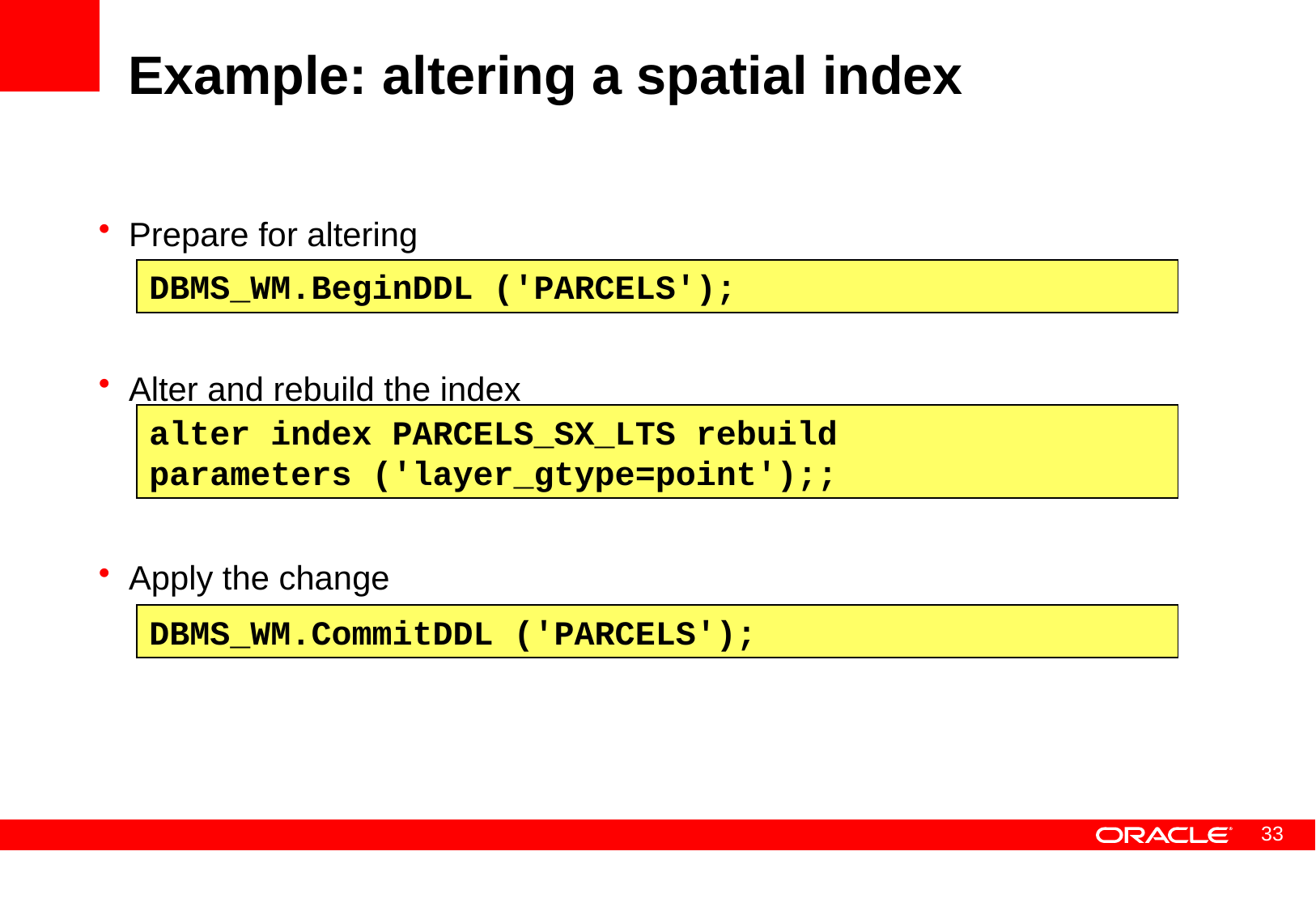

# Example: altering a spatial index
Prepare for altering

Alter and rebuild the index

Apply the change

DBMS_WM.BeginDDL ('PARCELS');
alter index PARCELS_SX_LTS rebuild
parameters ('layer_gtype=point');;
DBMS_WM.CommitDDL ('PARCELS');